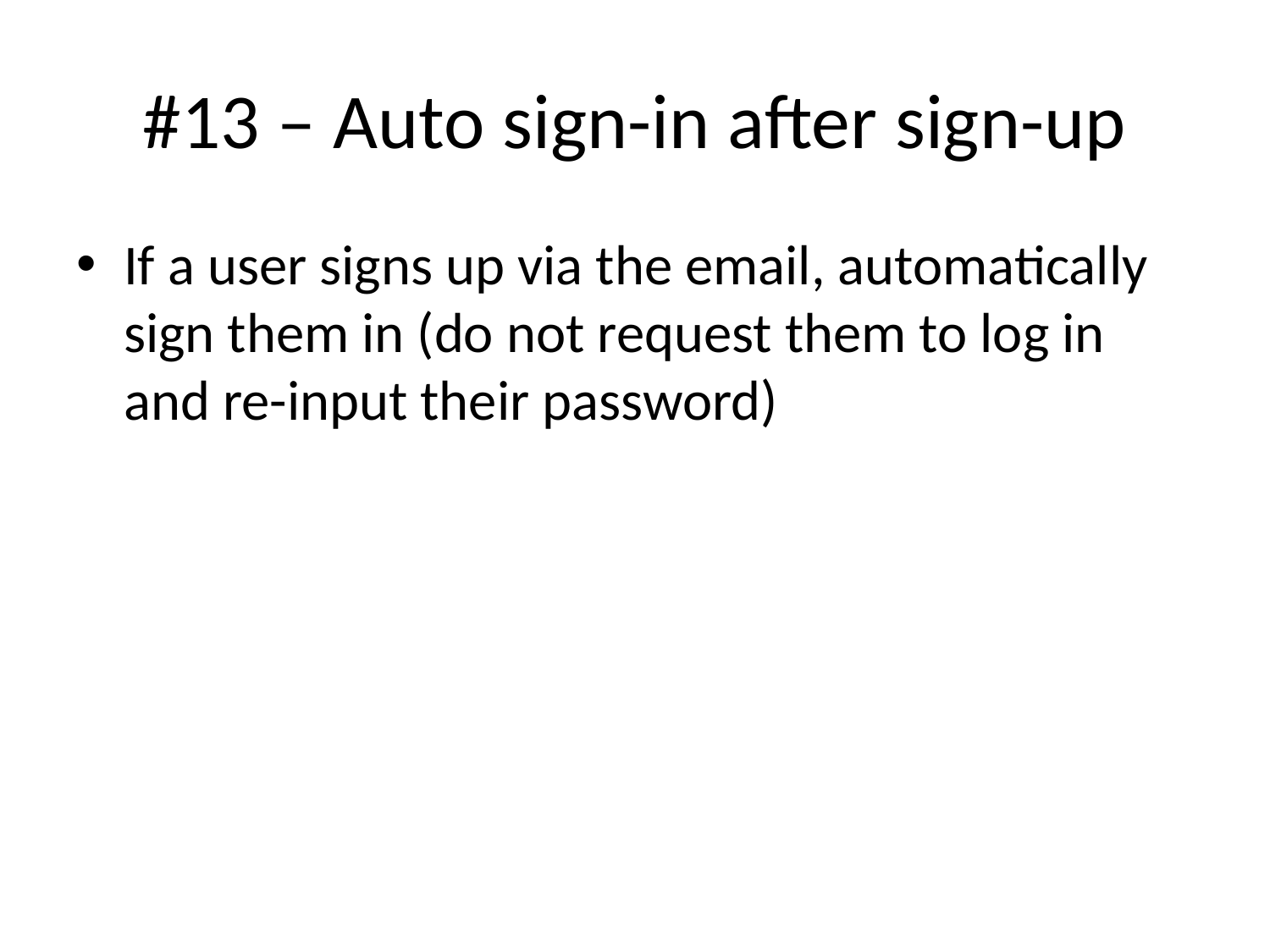

# #13 – Auto sign-in after sign-up
If a user signs up via the email, automatically sign them in (do not request them to log in and re-input their password)